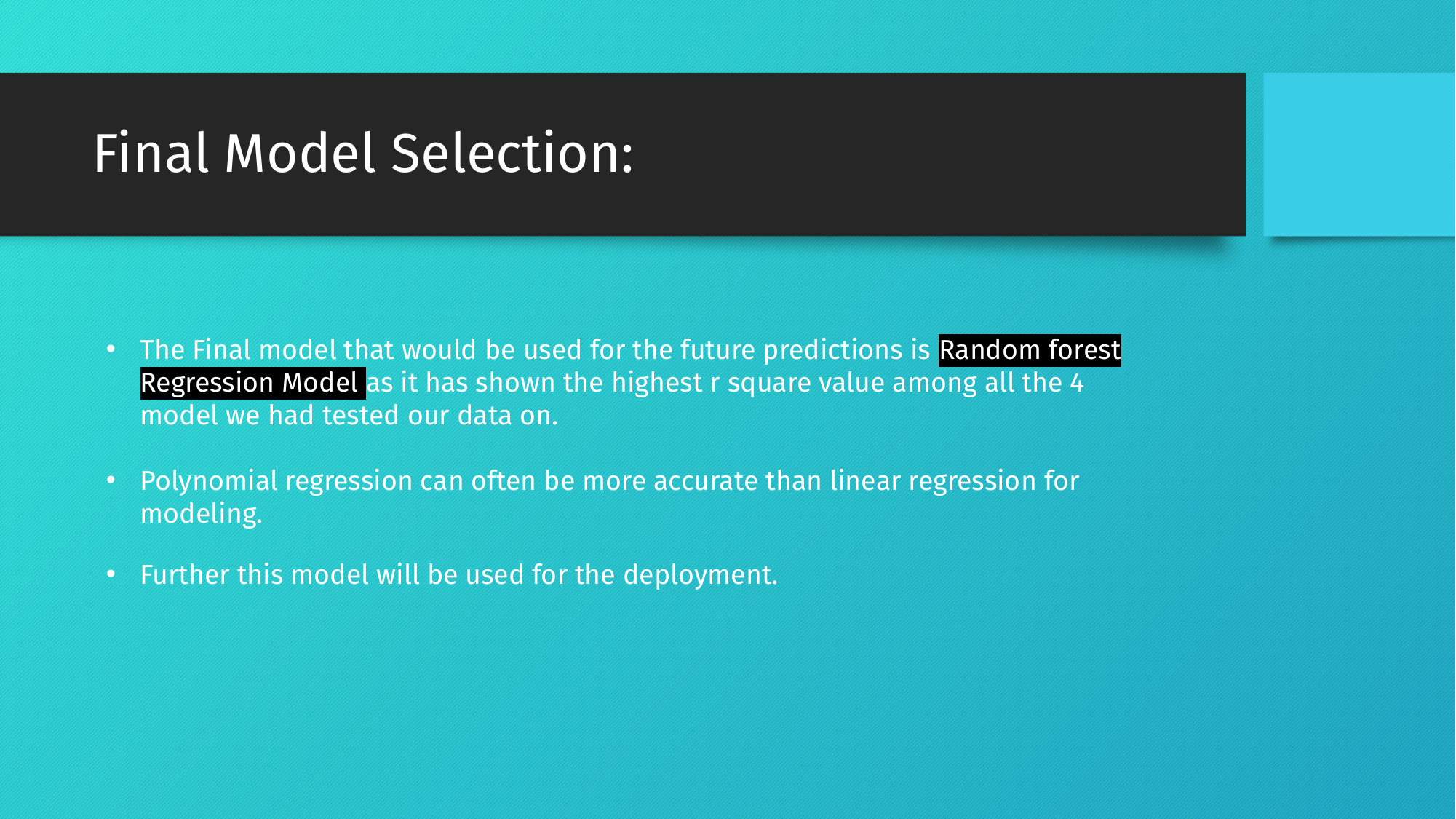

# Final Model Selection:
The Final model that would be used for the future predictions is Random forest Regression Model as it has shown the highest r square value among all the 4 model we had tested our data on.

Polynomial regression can often be more accurate than linear regression for modeling.
Further this model will be used for the deployment.